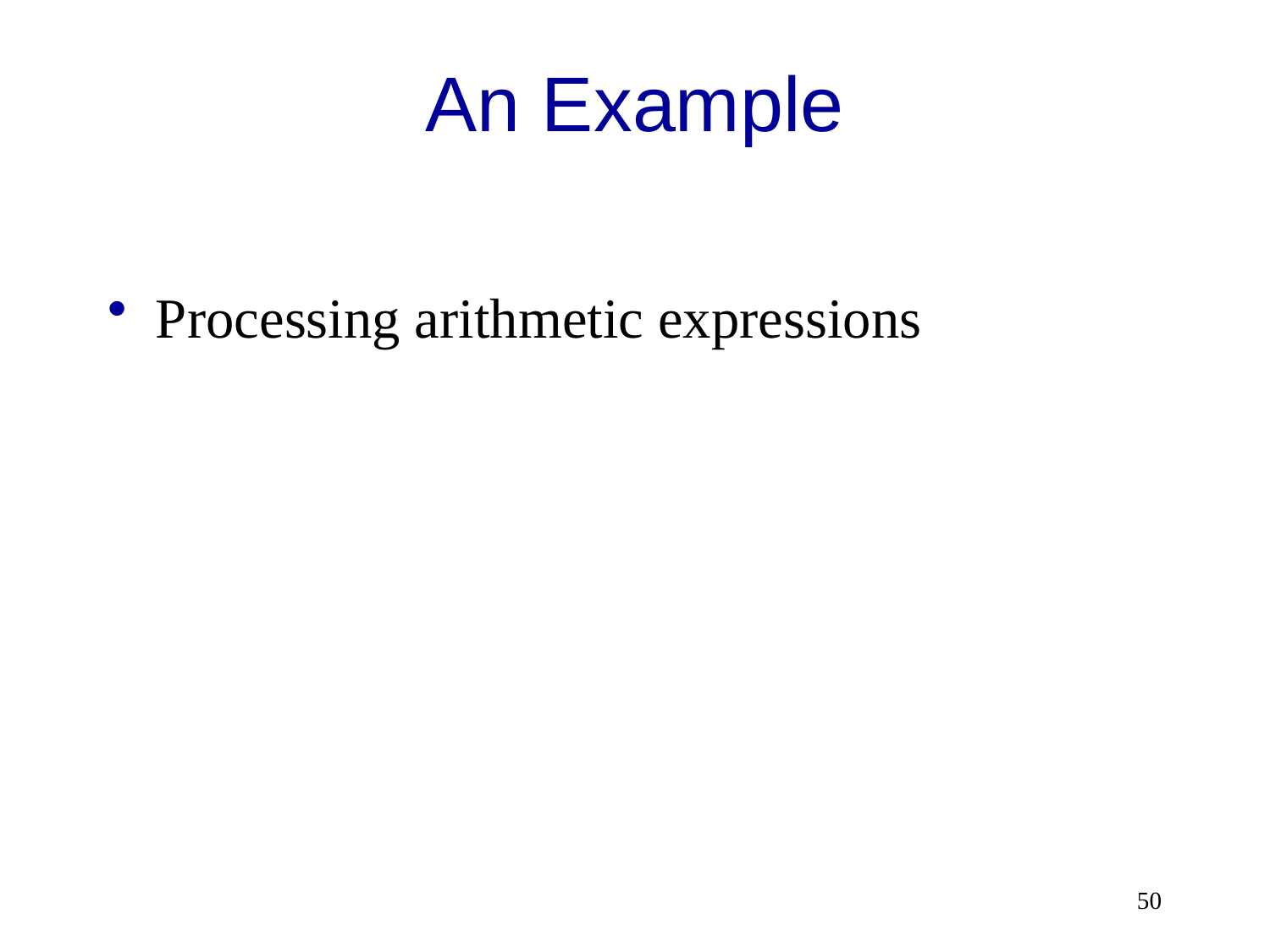

# An Example
Processing arithmetic expressions
50